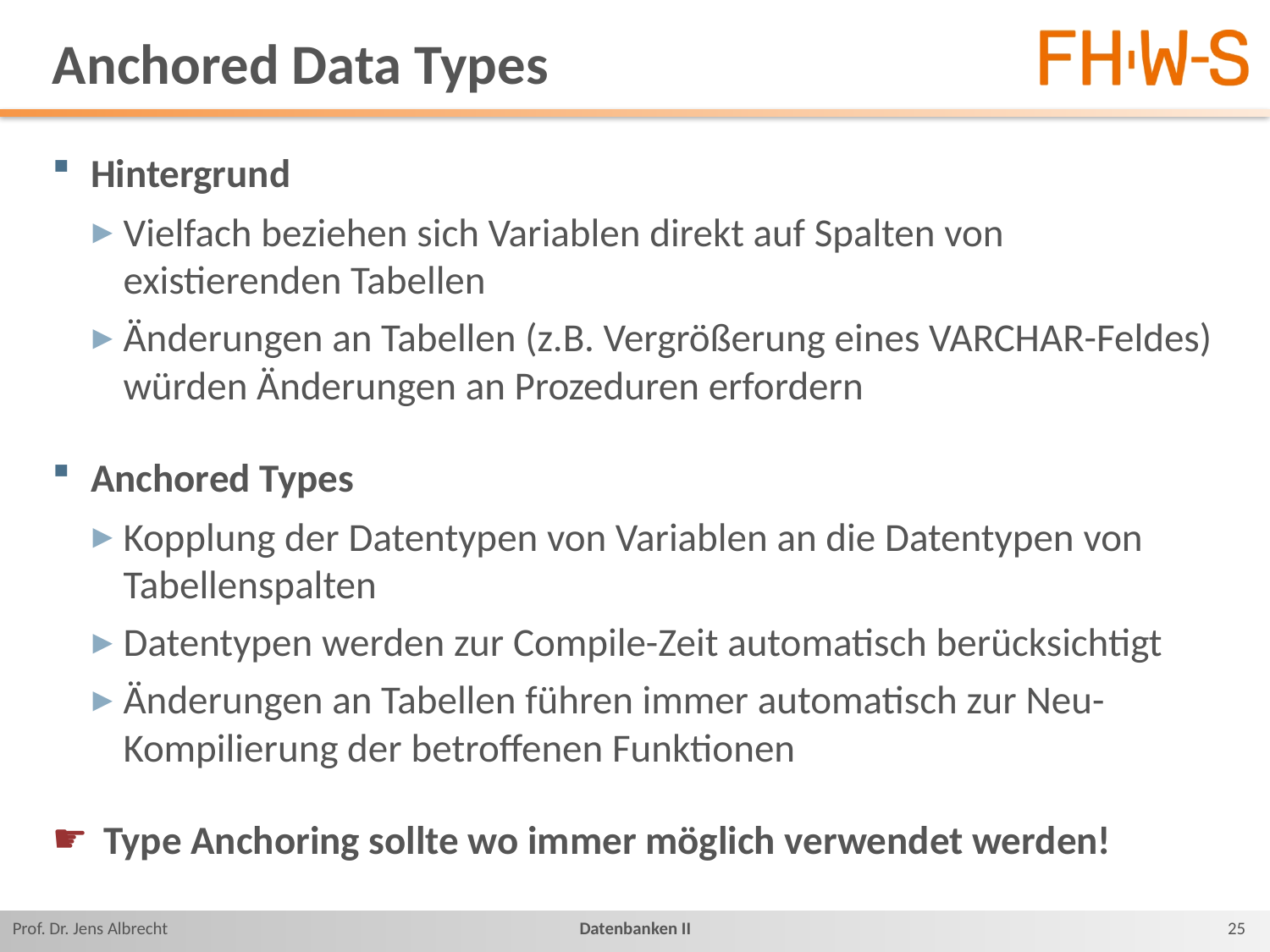

# Anchored Data Types
Hintergrund
Vielfach beziehen sich Variablen direkt auf Spalten von existierenden Tabellen
Änderungen an Tabellen (z.B. Vergrößerung eines VARCHAR-Feldes) würden Änderungen an Prozeduren erfordern
Anchored Types
Kopplung der Datentypen von Variablen an die Datentypen von Tabellenspalten
Datentypen werden zur Compile-Zeit automatisch berücksichtigt
Änderungen an Tabellen führen immer automatisch zur Neu-Kompilierung der betroffenen Funktionen
Type Anchoring sollte wo immer möglich verwendet werden!